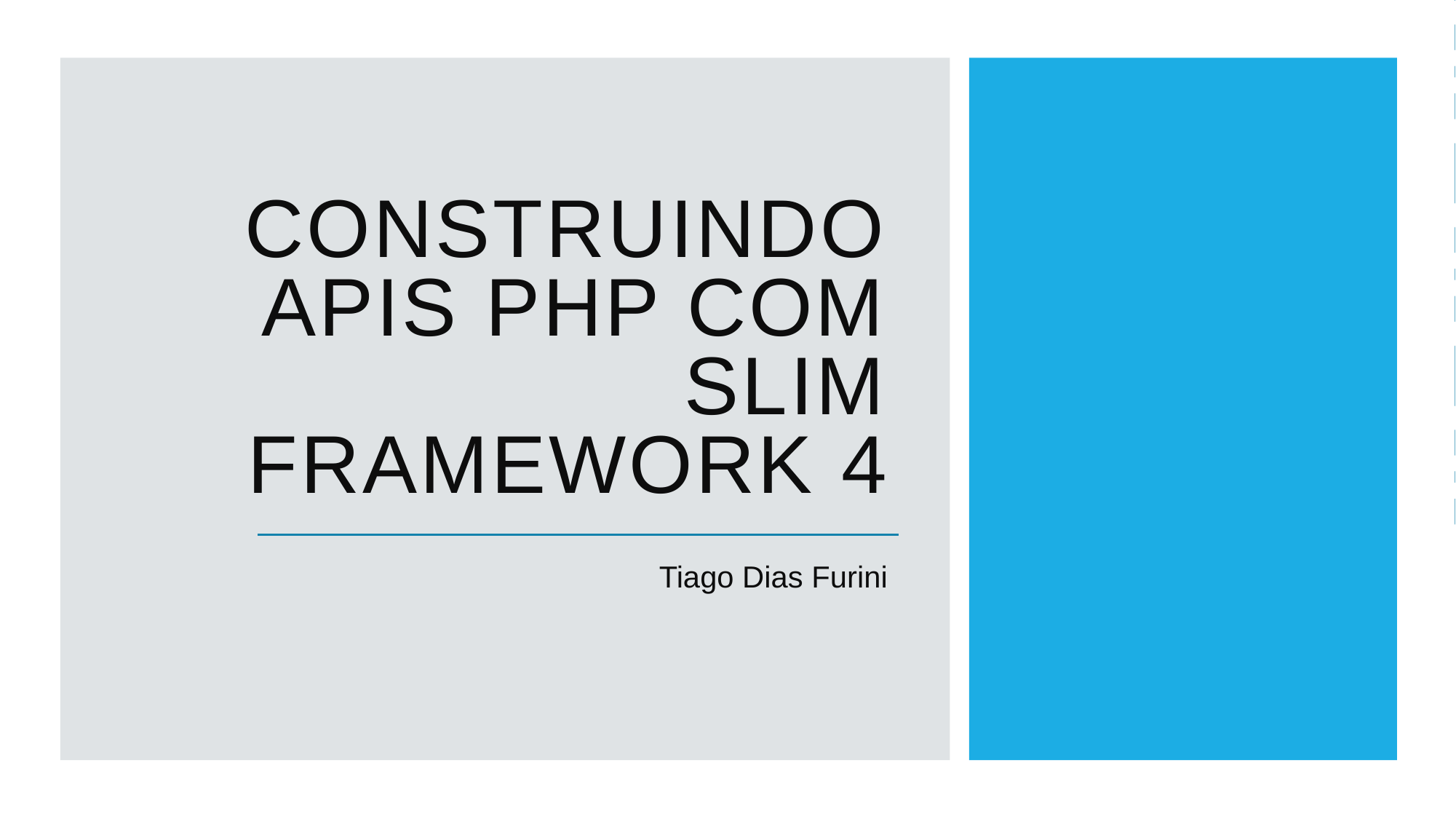

# Construindo APIs PHP com Slim Framework 4
Tiago Dias Furini